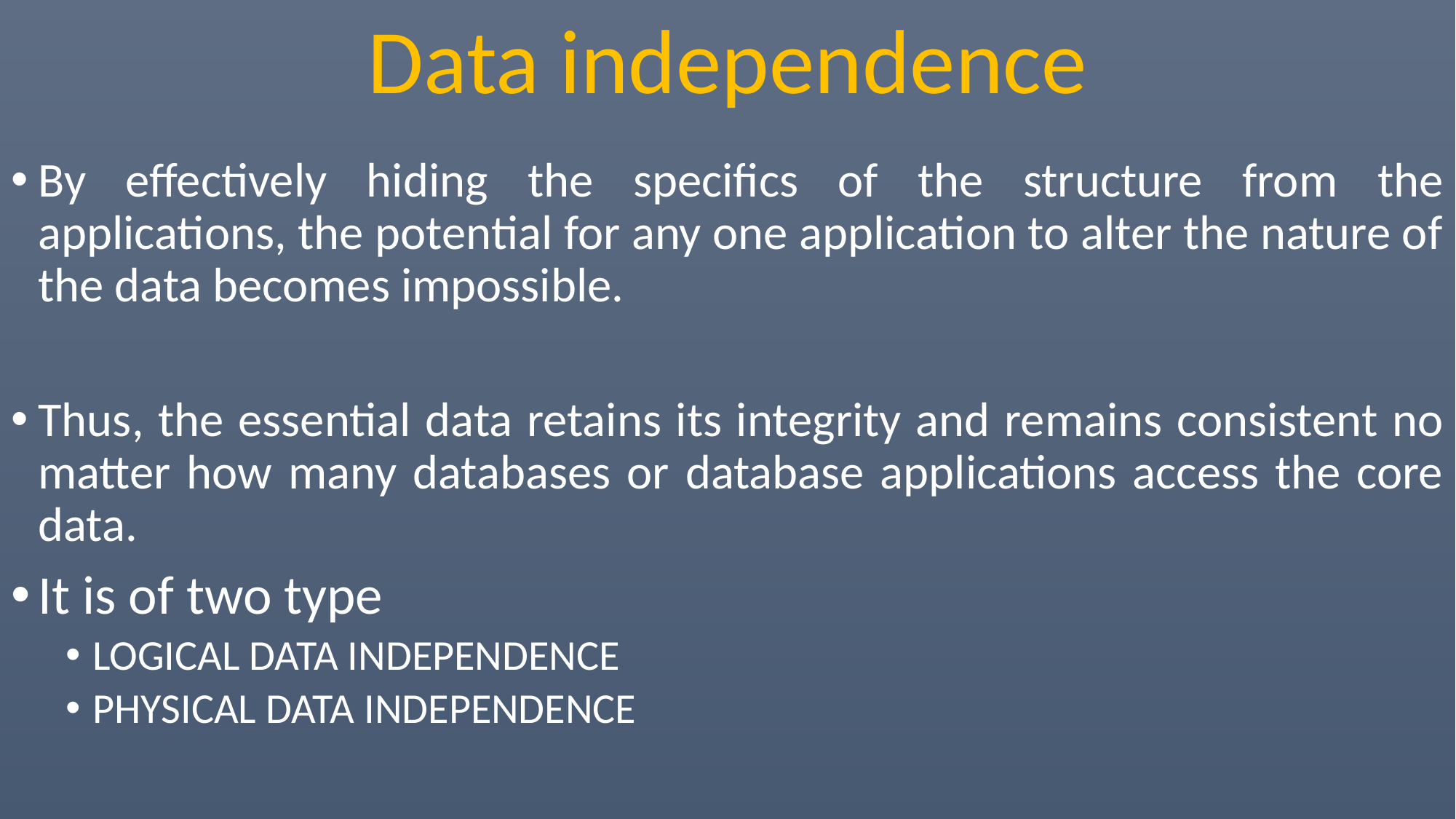

# Data independence
By effectively hiding the specifics of the structure from the applications, the potential for any one application to alter the nature of the data becomes impossible.

Thus, the essential data retains its integrity and remains consistent no matter how many databases or database applications access the core data.
It is of two type
LOGICAL DATA INDEPENDENCE
PHYSICAL DATA INDEPENDENCE